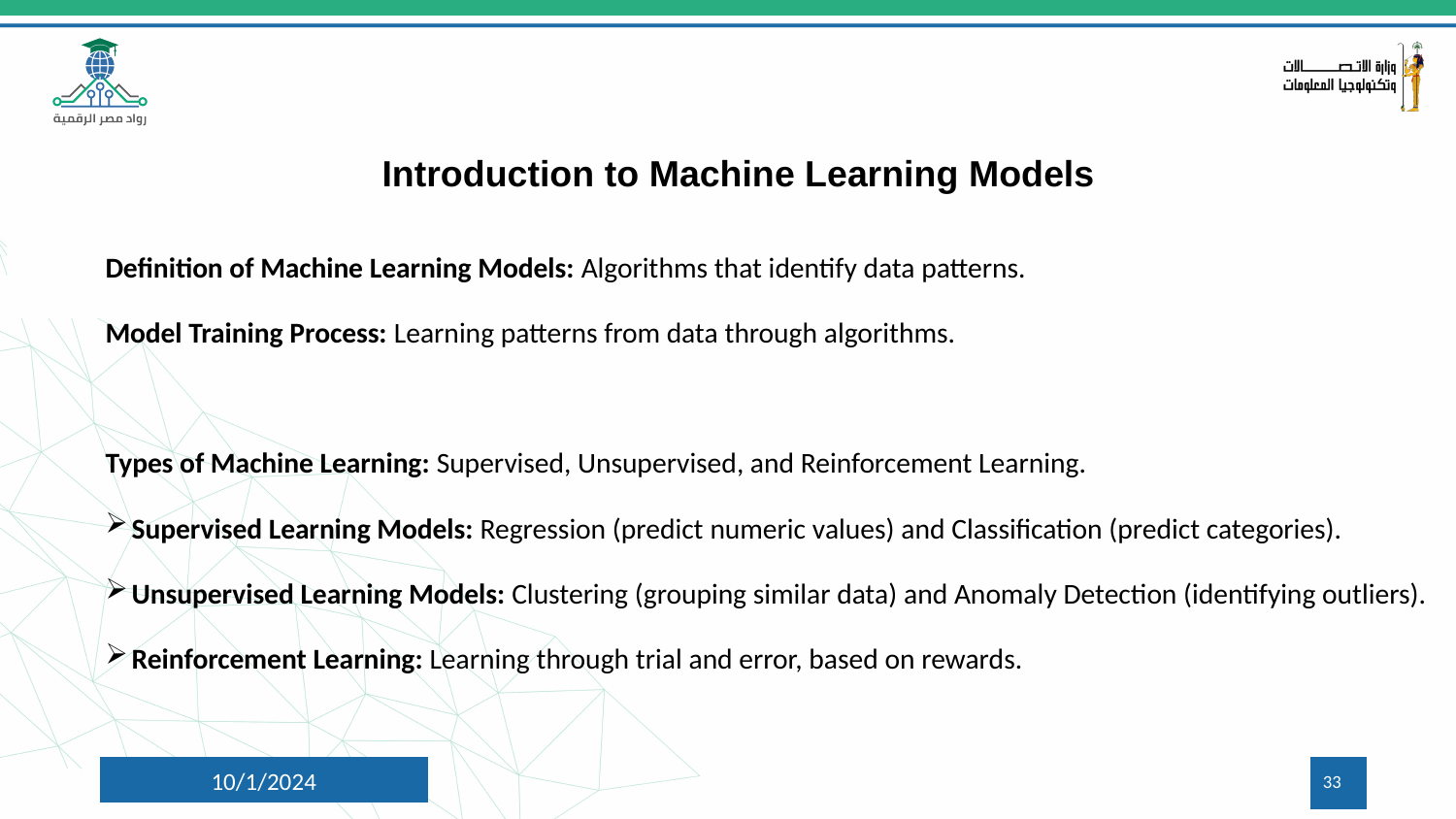

Introduction to Machine Learning Models
Definition of Machine Learning Models: Algorithms that identify data patterns.
Model Training Process: Learning patterns from data through algorithms.

Types of Machine Learning: Supervised, Unsupervised, and Reinforcement Learning.
Supervised Learning Models: Regression (predict numeric values) and Classification (predict categories).
Unsupervised Learning Models: Clustering (grouping similar data) and Anomaly Detection (identifying outliers).
Reinforcement Learning: Learning through trial and error, based on rewards.
10/1/2024
33